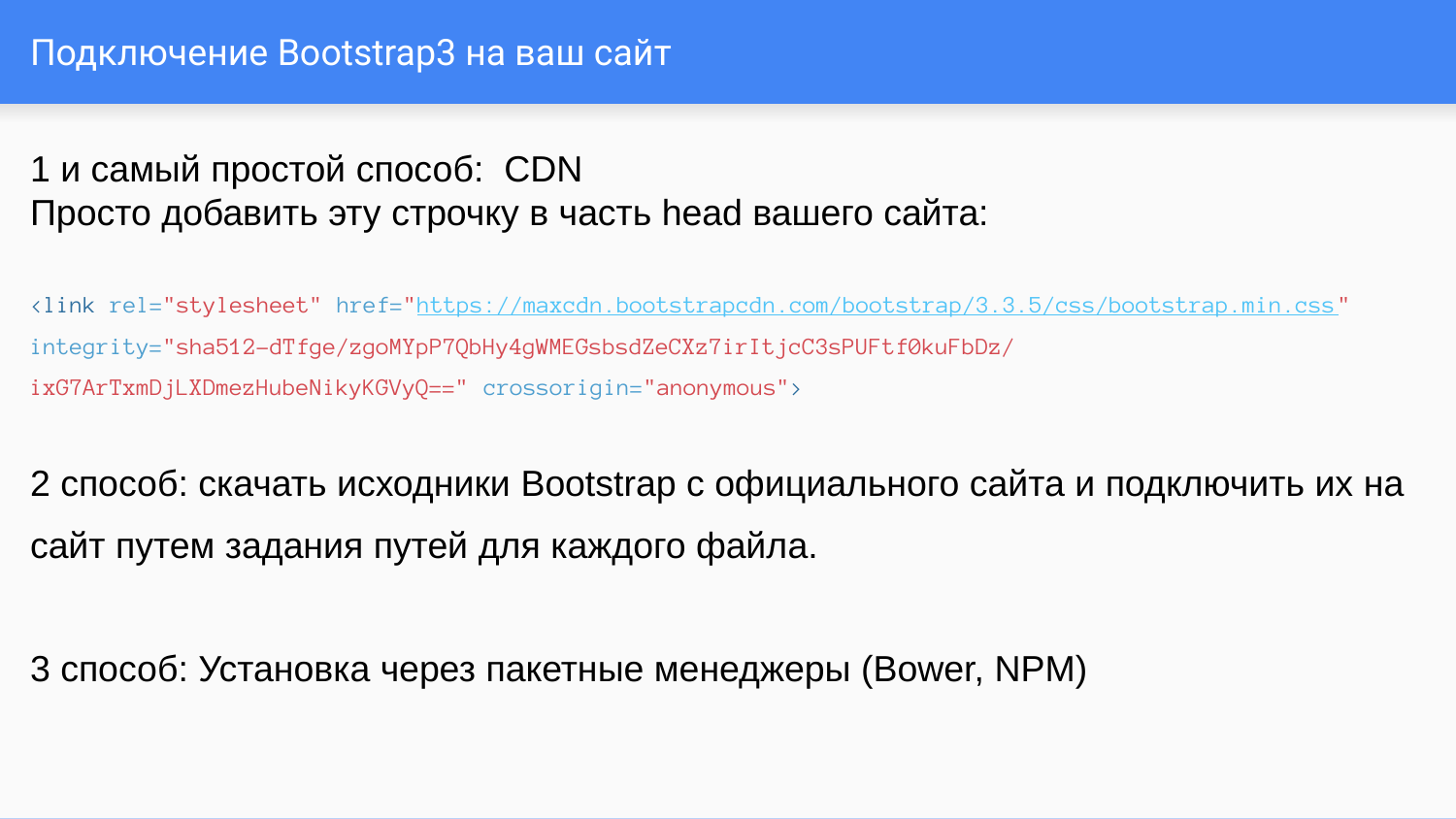

# Подключение Bootstrap3 на ваш сайт
1 и самый простой способ:  CDN
Просто добавить эту строчку в часть head вашего сайта:

<link rel="stylesheet" href="https://maxcdn.bootstrapcdn.com/bootstrap/3.3.5/css/bootstrap.min.css" integrity="sha512-dTfge/zgoMYpP7QbHy4gWMEGsbsdZeCXz7irItjcC3sPUFtf0kuFbDz/ixG7ArTxmDjLXDmezHubeNikyKGVyQ==" crossorigin="anonymous">

2 способ: скачать исходники Bootstrap с официального сайта и подключить их на сайт путем задания путей для каждого файла.

3 способ: Установка через пакетные менеджеры (Bower, NPM)